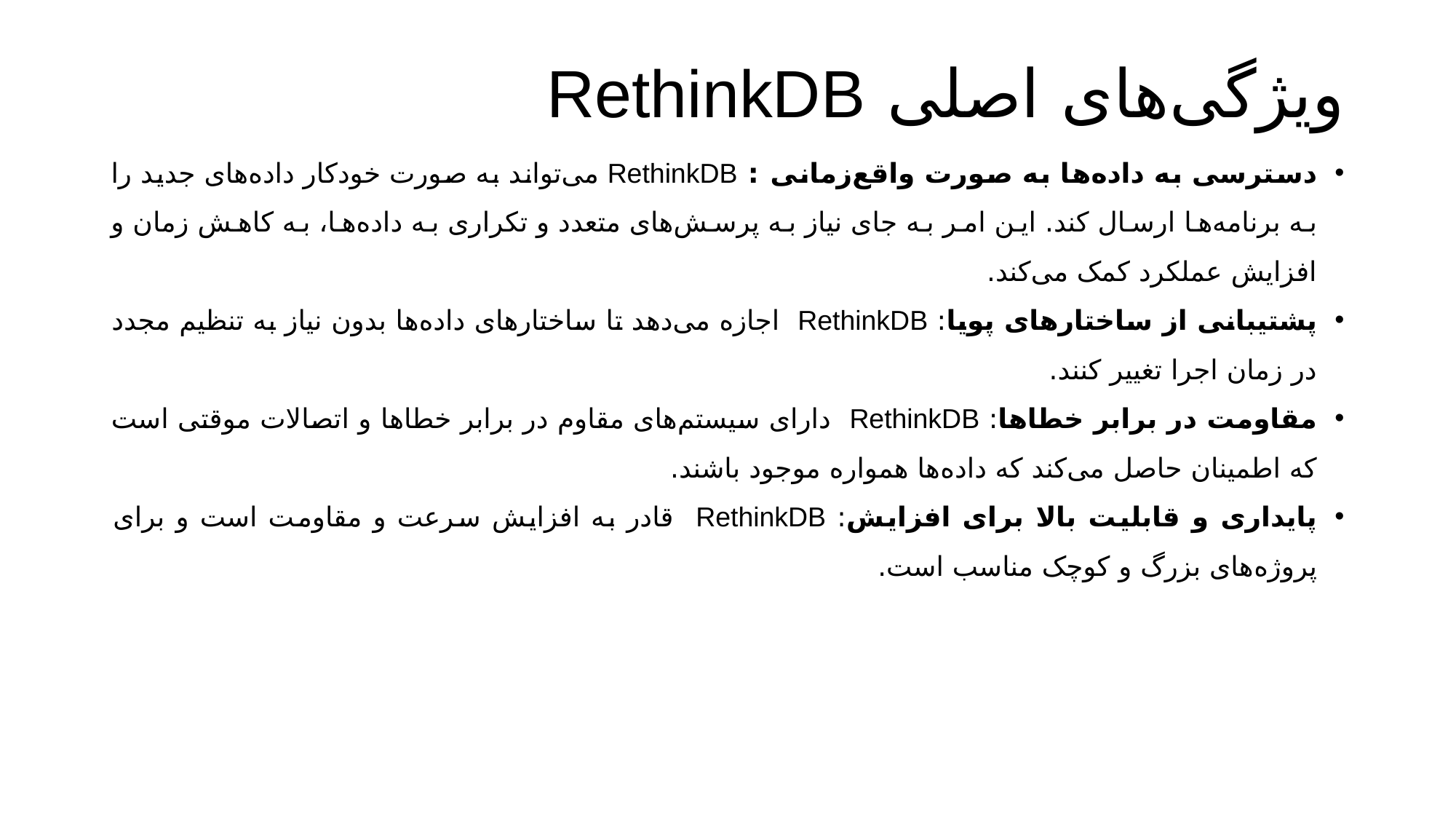

# ویژگی‌های اصلی RethinkDB
دسترسی به داده‌ها به صورت واقع‌زمانی : RethinkDB می‌تواند به صورت خودکار داده‌های جدید را به برنامه‌ها ارسال کند. این امر به جای نیاز به پرسش‌های متعدد و تکراری به داده‌ها، به کاهش زمان و افزایش عملکرد کمک می‌کند.
پشتیبانی از ساختارهای پویا: RethinkDB  اجازه می‌دهد تا ساختارهای داده‌ها بدون نیاز به تنظیم مجدد در زمان اجرا تغییر کنند.
مقاومت در برابر خطاها: RethinkDB  دارای سیستم‌های مقاوم در برابر خطاها و اتصالات موقتی است که اطمینان حاصل می‌کند که داده‌ها همواره موجود باشند.
پایداری و قابلیت بالا برای افزایش: RethinkDB  قادر به افزایش سرعت و مقاومت است و برای پروژه‌های بزرگ و کوچک مناسب است.